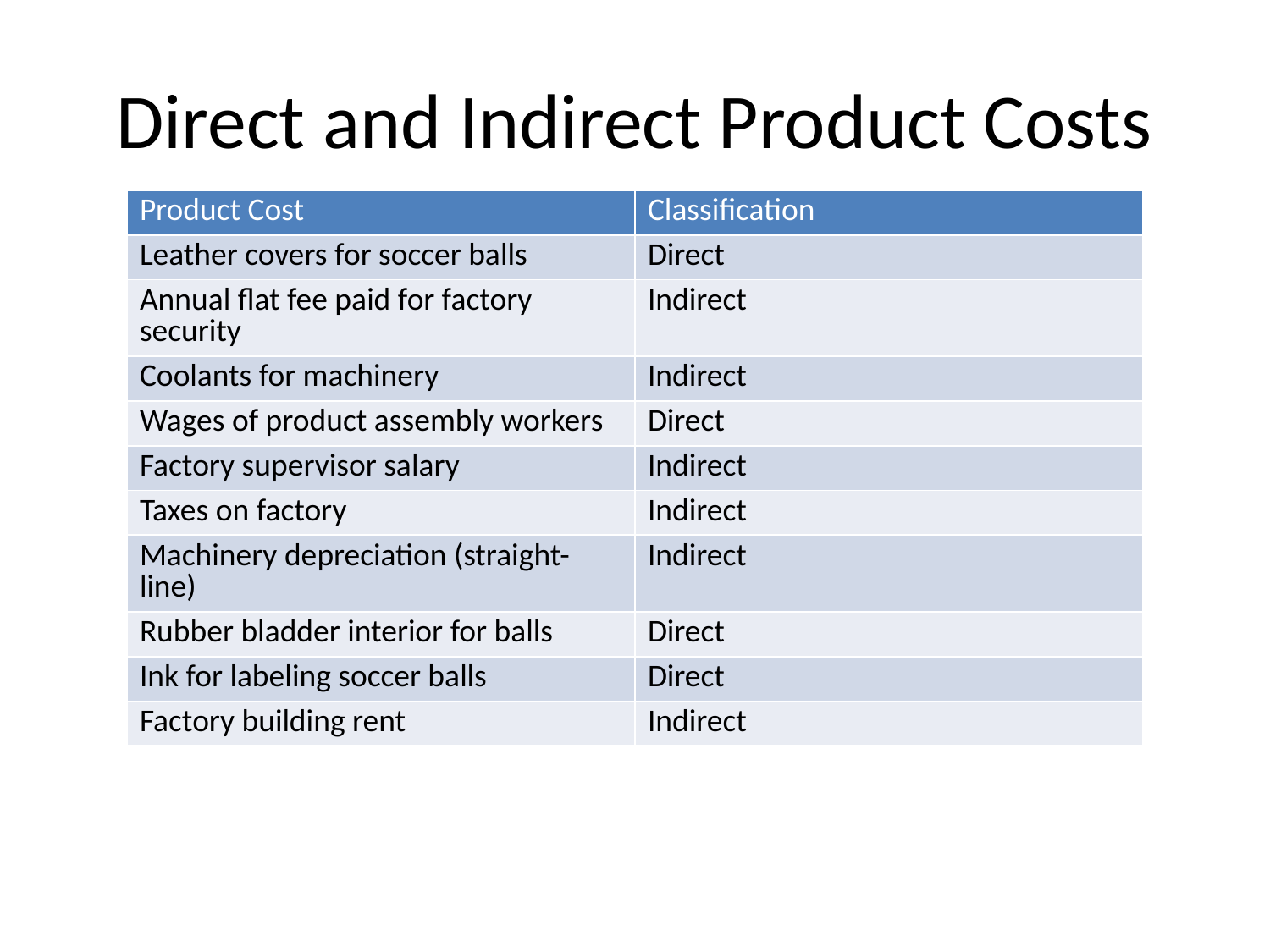

# Direct and Indirect Product Costs
| Product Cost | Classification |
| --- | --- |
| Leather covers for soccer balls | Direct |
| Annual flat fee paid for factory security | Indirect |
| Coolants for machinery | Indirect |
| Wages of product assembly workers | Direct |
| Factory supervisor salary | Indirect |
| Taxes on factory | Indirect |
| Machinery depreciation (straight-line) | Indirect |
| Rubber bladder interior for balls | Direct |
| Ink for labeling soccer balls | Direct |
| Factory building rent | Indirect |